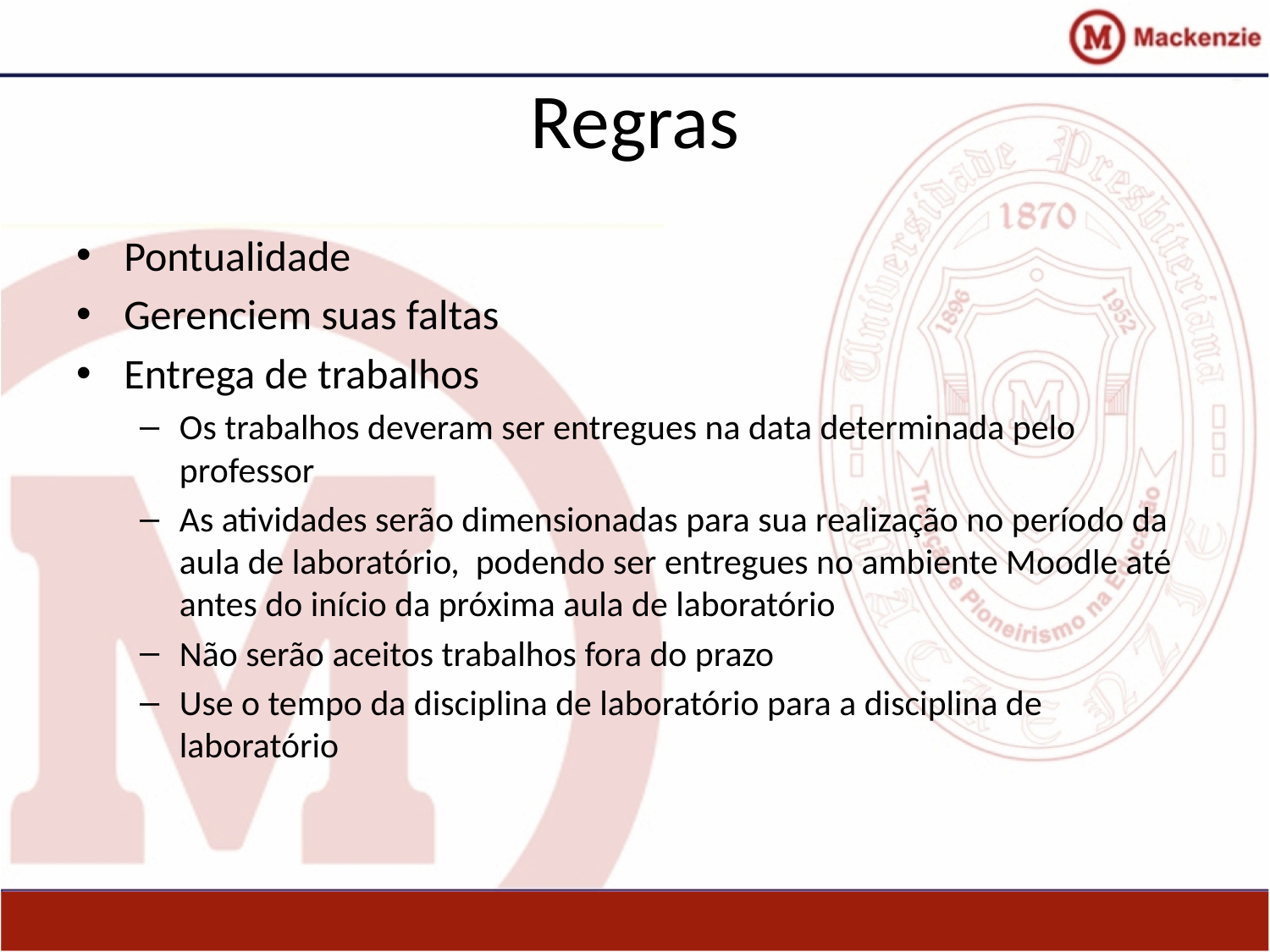

# Regras
Pontualidade
Gerenciem suas faltas
Entrega de trabalhos
Os trabalhos deveram ser entregues na data determinada pelo professor
As atividades serão dimensionadas para sua realização no período da aula de laboratório,  podendo ser entregues no ambiente Moodle até antes do início da próxima aula de laboratório
Não serão aceitos trabalhos fora do prazo
Use o tempo da disciplina de laboratório para a disciplina de laboratório